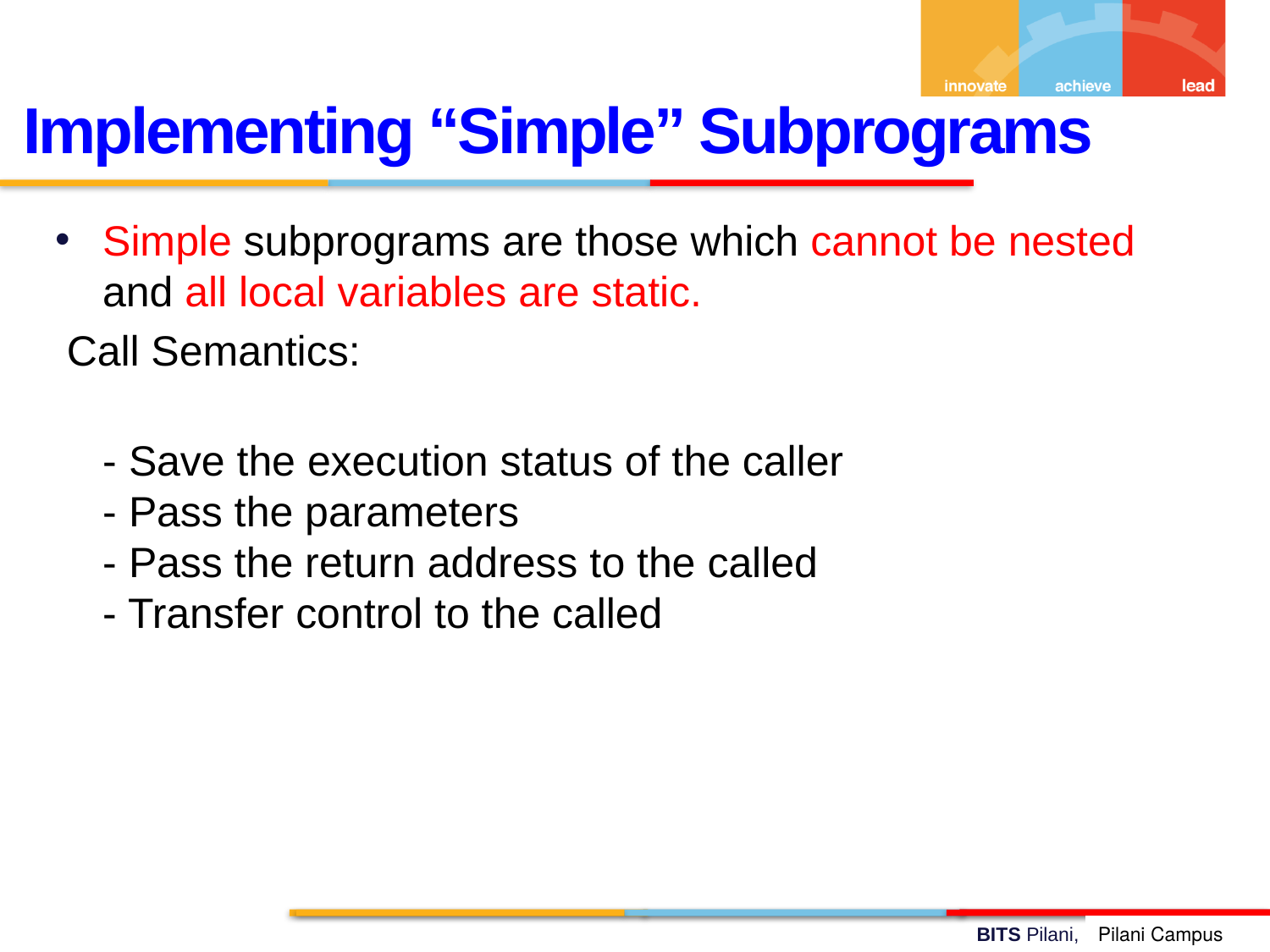

Implementing “Simple” Subprograms
Simple subprograms are those which cannot be nested and all local variables are static.
 Call Semantics:
- Save the execution status of the caller
- Pass the parameters
- Pass the return address to the called
- Transfer control to the called

Pilani Campus